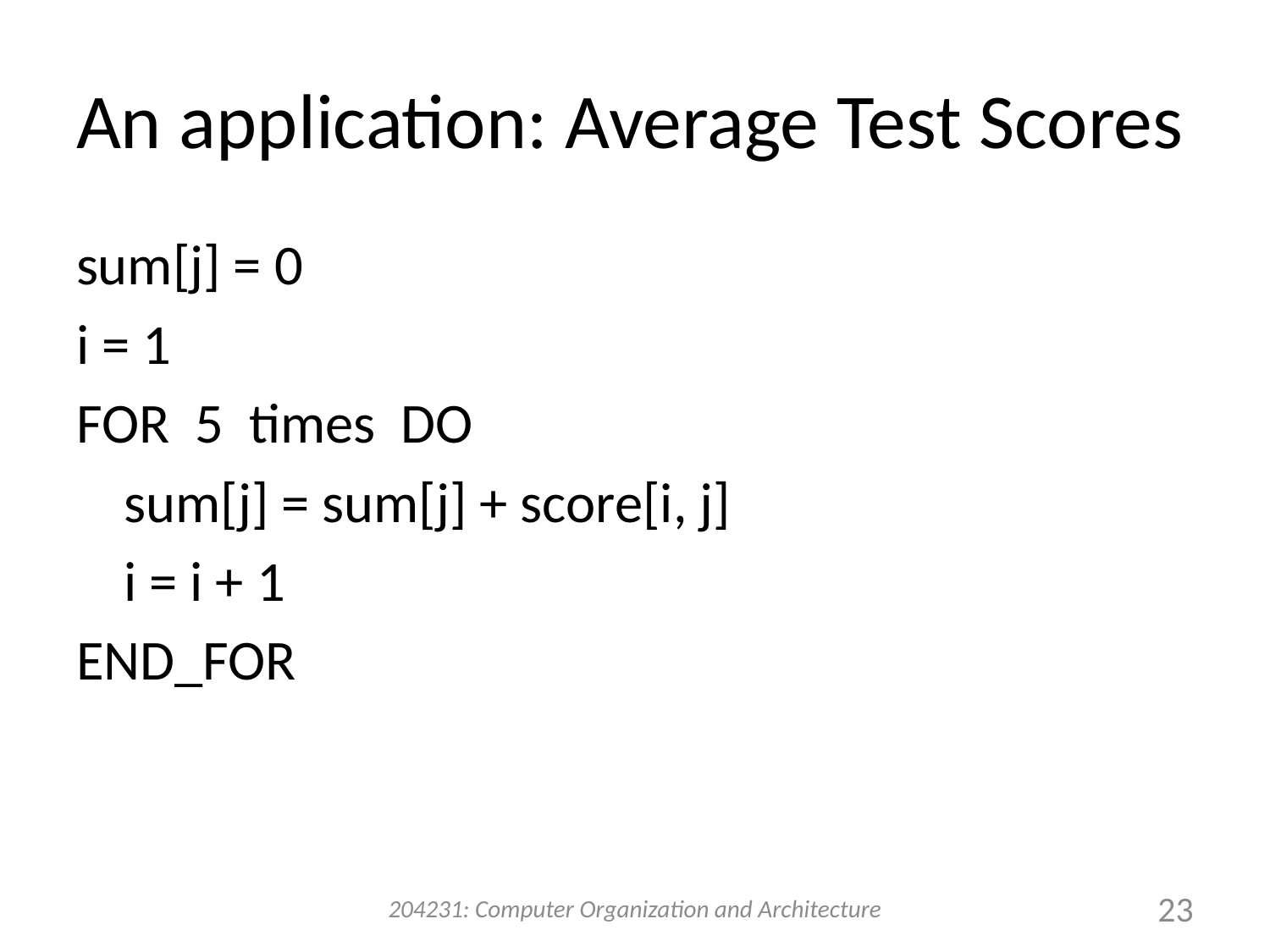

# An application: Average Test Scores
sum[j] = 0
i = 1
FOR  5  times  DO
	sum[j] = sum[j] + score[i, j]
	i = i + 1
END_FOR
204231: Computer Organization and Architecture
23